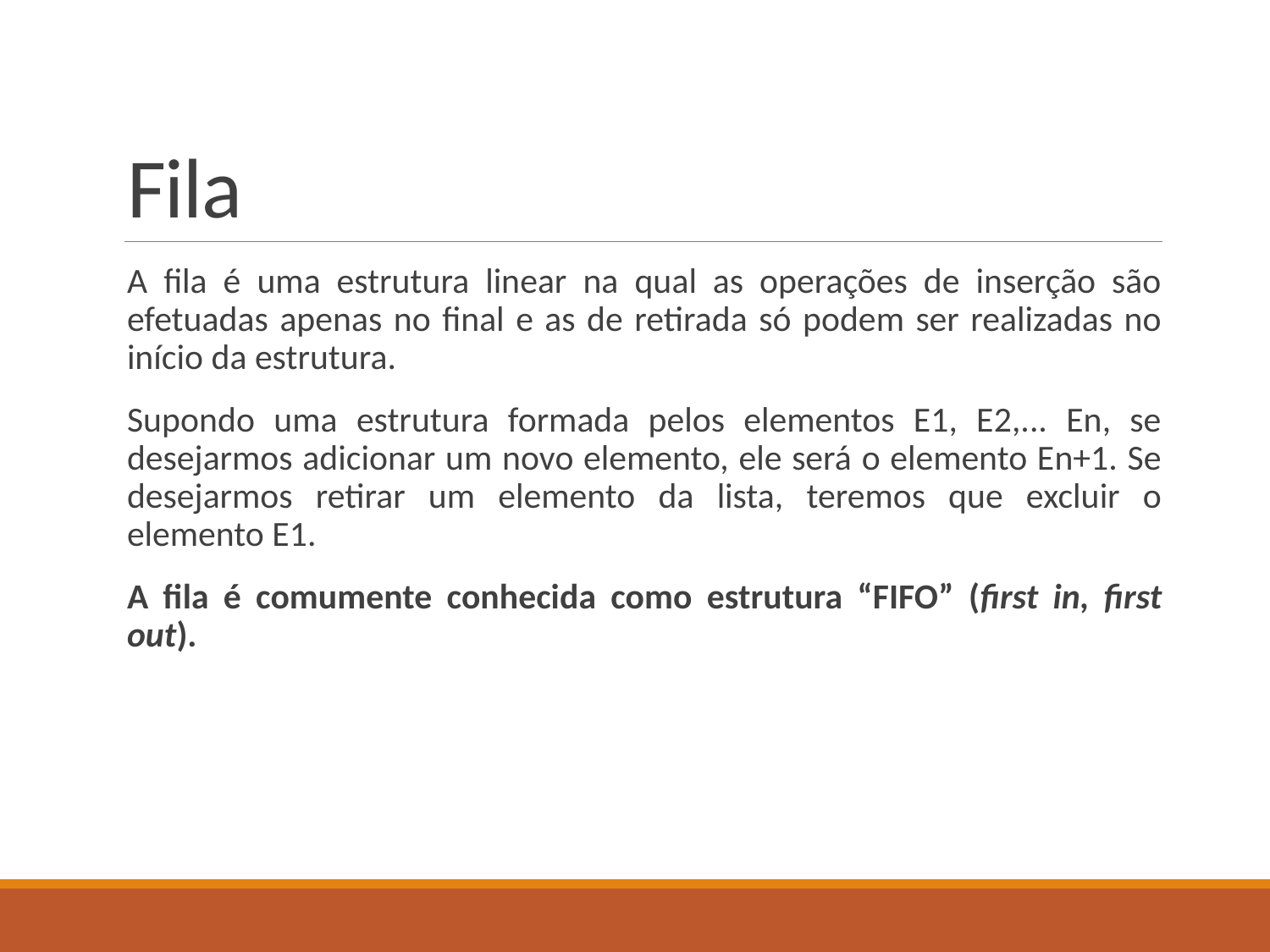

# Fila
A fila é uma estrutura linear na qual as operações de inserção são efetuadas apenas no final e as de retirada só podem ser realizadas no início da estrutura.
Supondo uma estrutura formada pelos elementos E1, E2,... En, se desejarmos adicionar um novo elemento, ele será o elemento En+1. Se desejarmos retirar um elemento da lista, teremos que excluir o elemento E1.
A fila é comumente conhecida como estrutura “FIFO” (first in, first out).